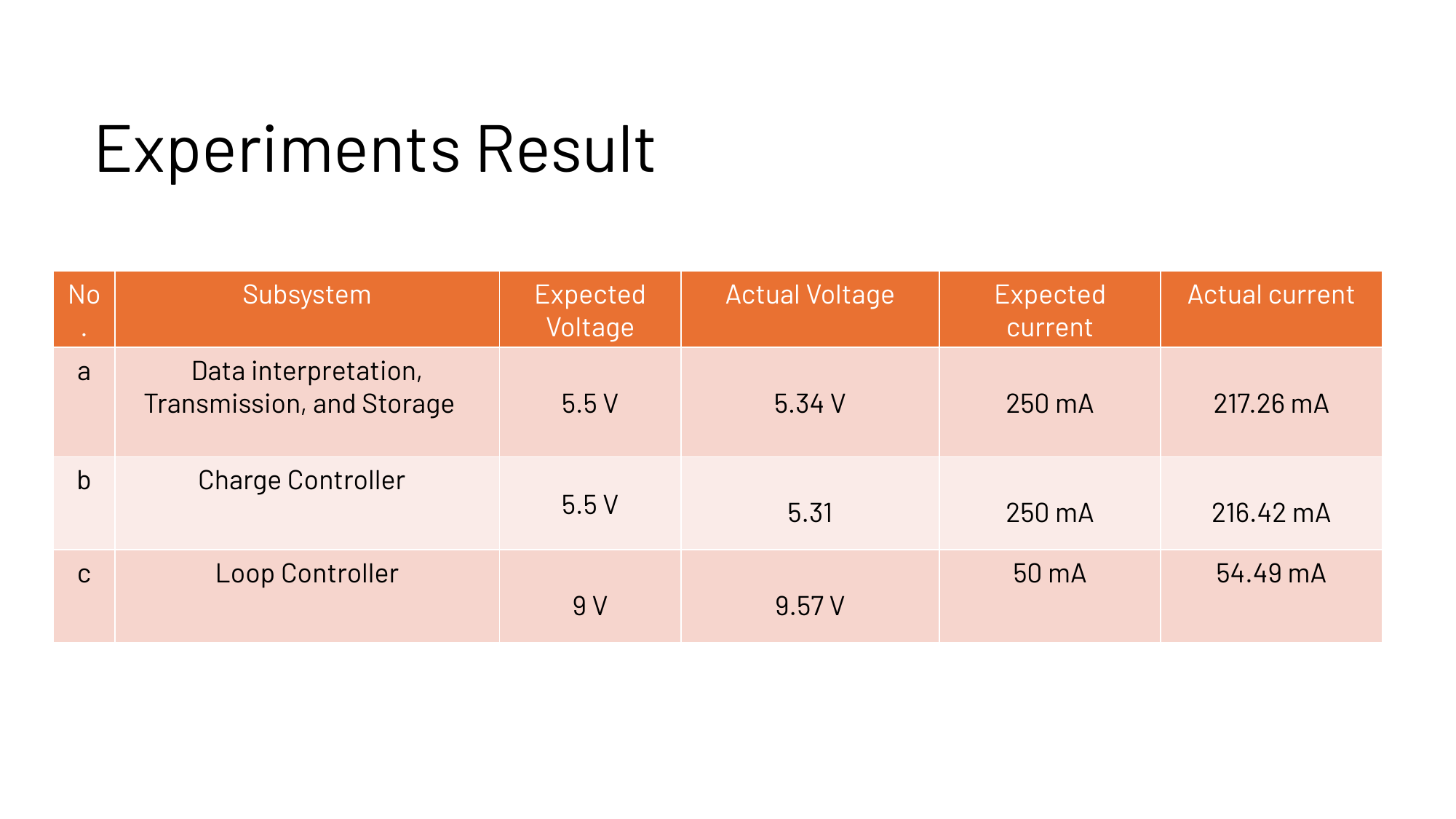

# Experiments Result
| No. | Subsystem | Expected Voltage | Actual Voltage | Expected current | Actual current |
| --- | --- | --- | --- | --- | --- |
| a | Data interpretation, Transmission, and Storage | 5.5 V | 5.34 V | 250 mA | 217.26 mA |
| b | Charge Controller | 5.5 V | 5.31 | 250 mA | 216.42 mA |
| c | Loop Controller | 9 V | 9.57 V | 50 mA | 54.49 mA |